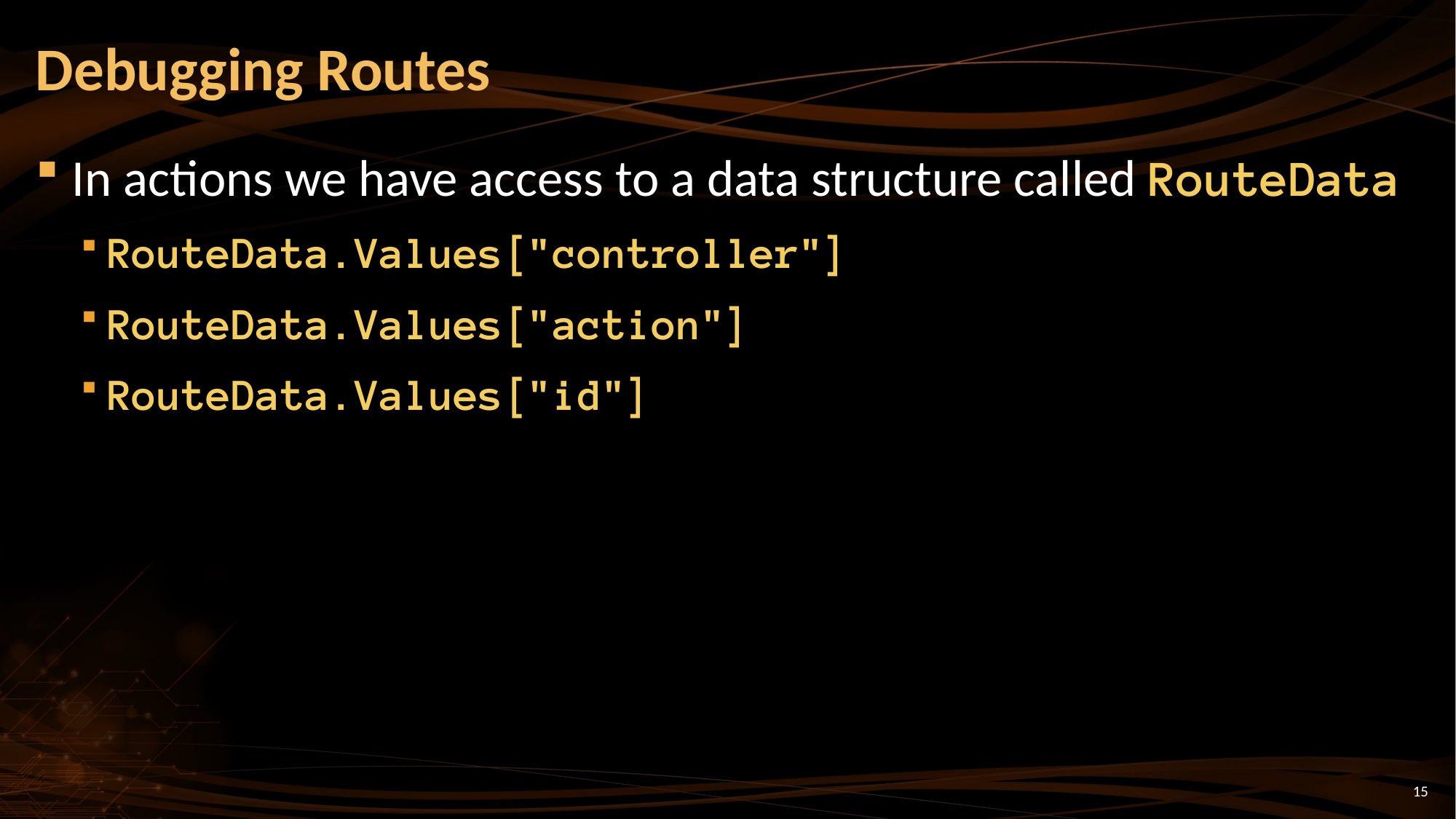

# Debugging Routes
In actions we have access to a data structure called RouteData
RouteData.Values["controller"]
RouteData.Values["action"]
RouteData.Values["id"]
15